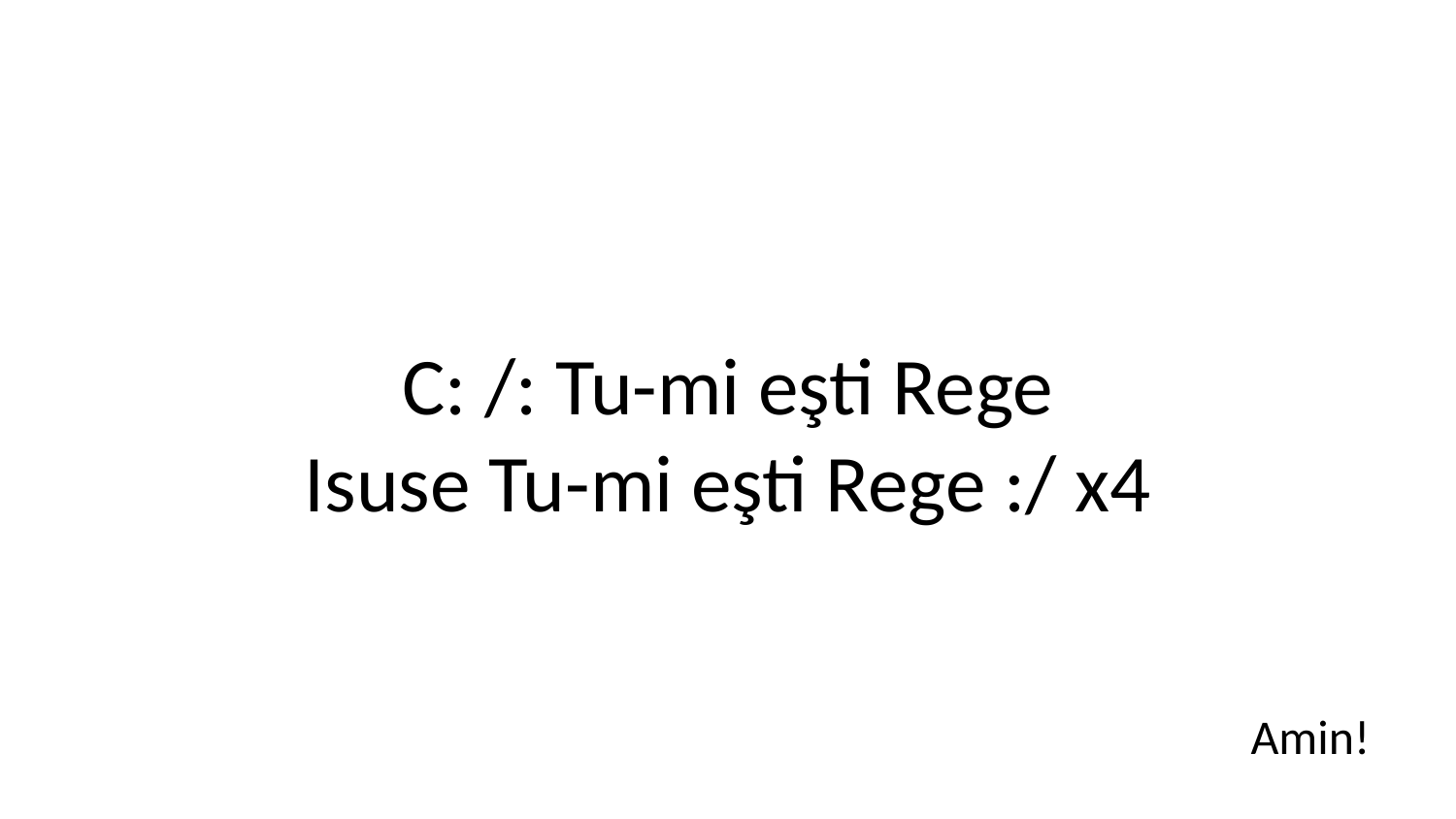

C: /: Tu-mi eşti Rege
Isuse Tu-mi eşti Rege :/ x4

Amin!